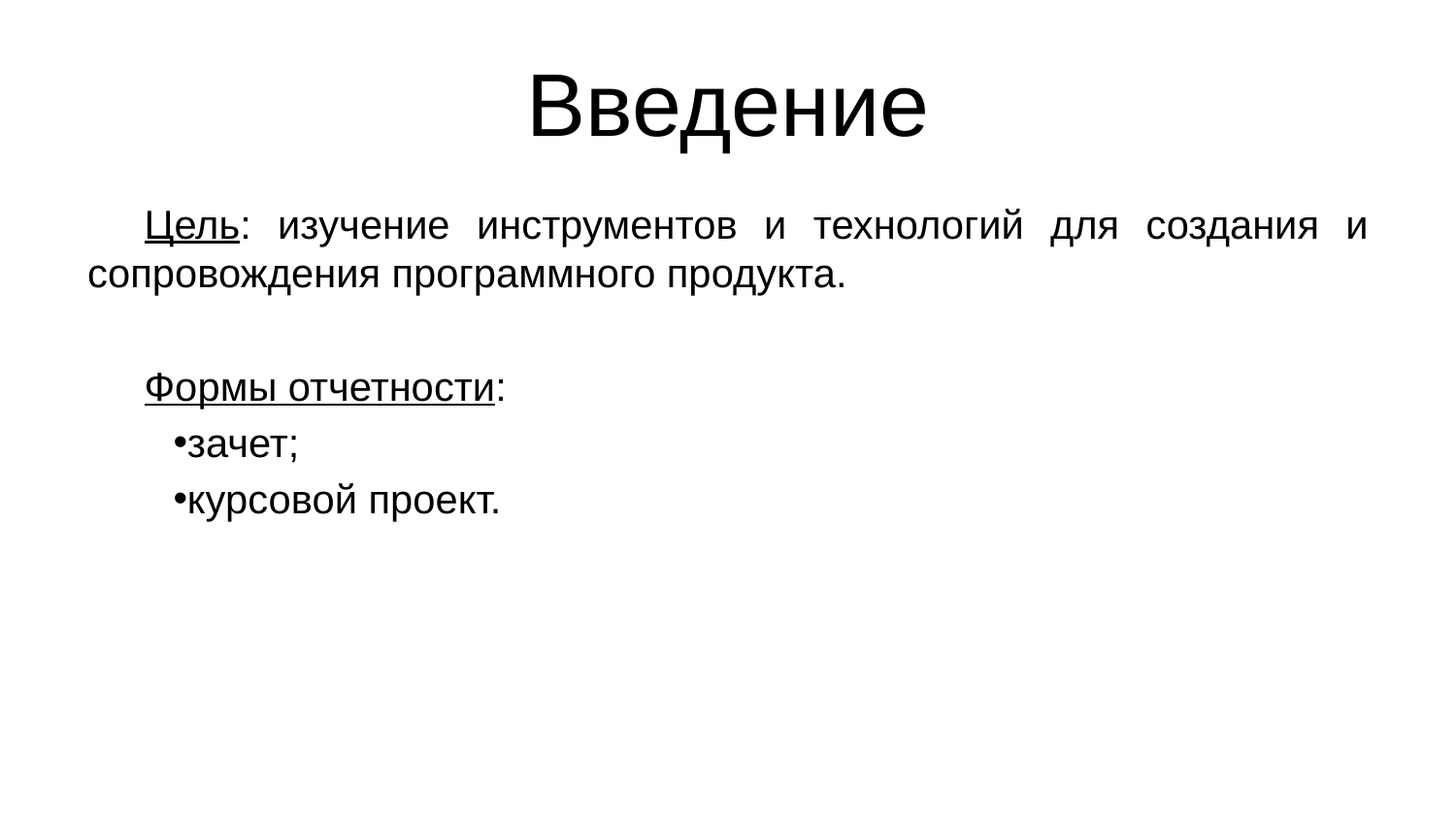

# Введение
Цель: изучение инструментов и технологий для создания и сопровождения программного продукта.

Формы отчетности:
зачет;
курсовой проект.